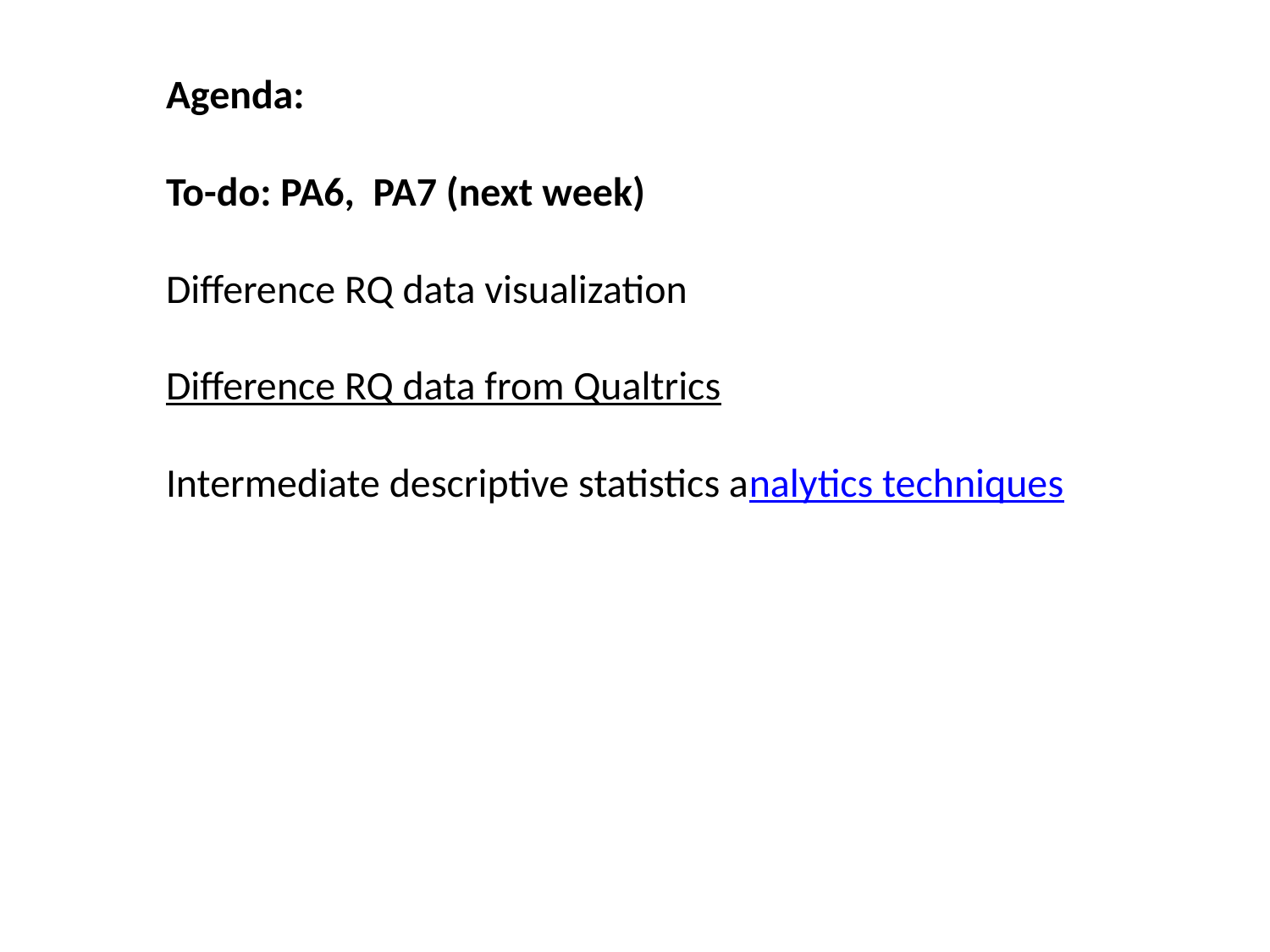

Agenda:

To-do: PA6,  PA7 (next week)

Difference RQ data visualization

Difference RQ data from Qualtrics

Intermediate descriptive statistics analytics techniques